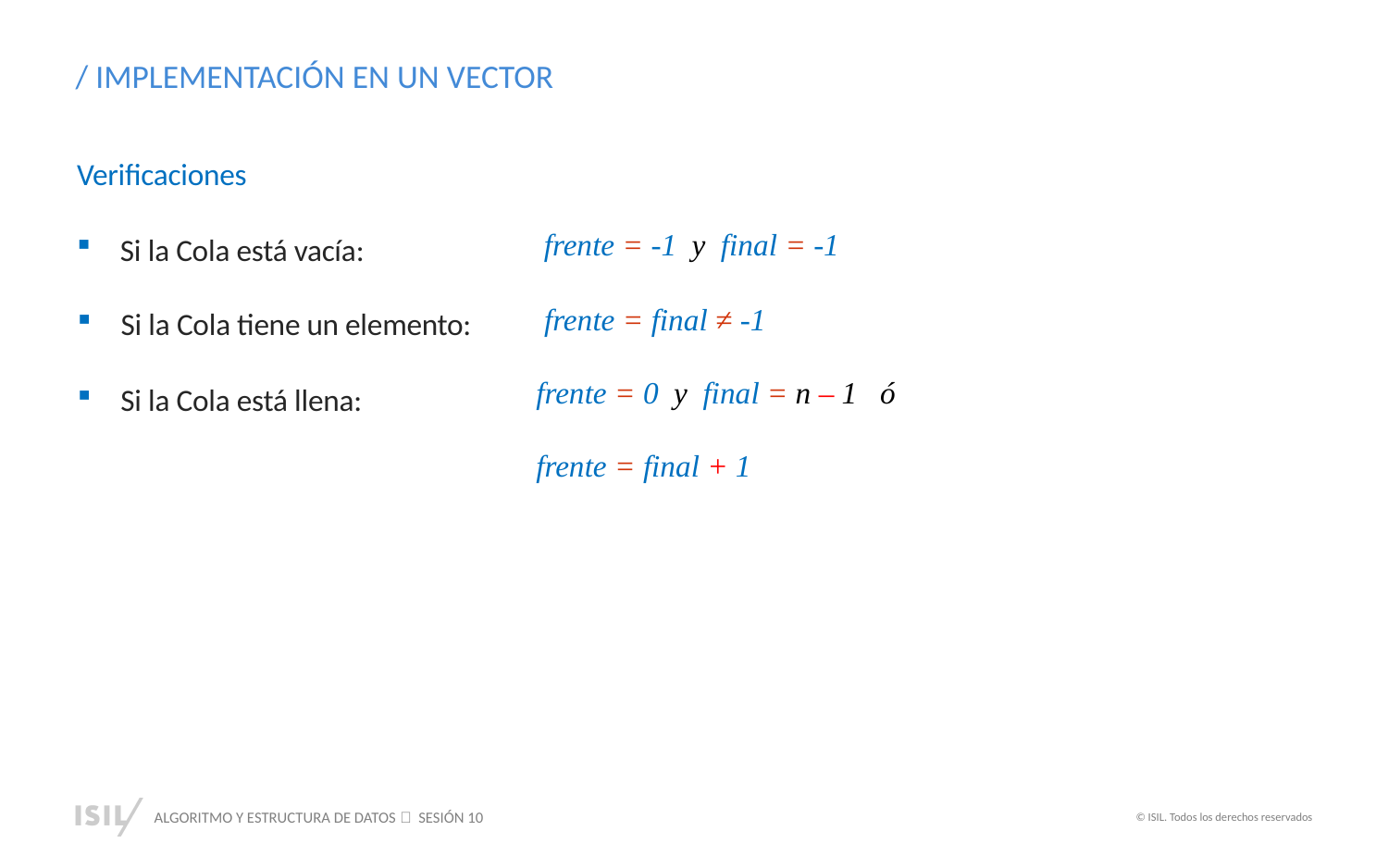

/ IMPLEMENTACIÓN EN UN VECTOR
Verificaciones
Si la Cola está vacía:
frente = -1  y  final = -1
Si la Cola tiene un elemento:
frente = final ≠ -1
Si la Cola está llena:
frente = 0  y  final = n – 1   ó
frente = final + 1